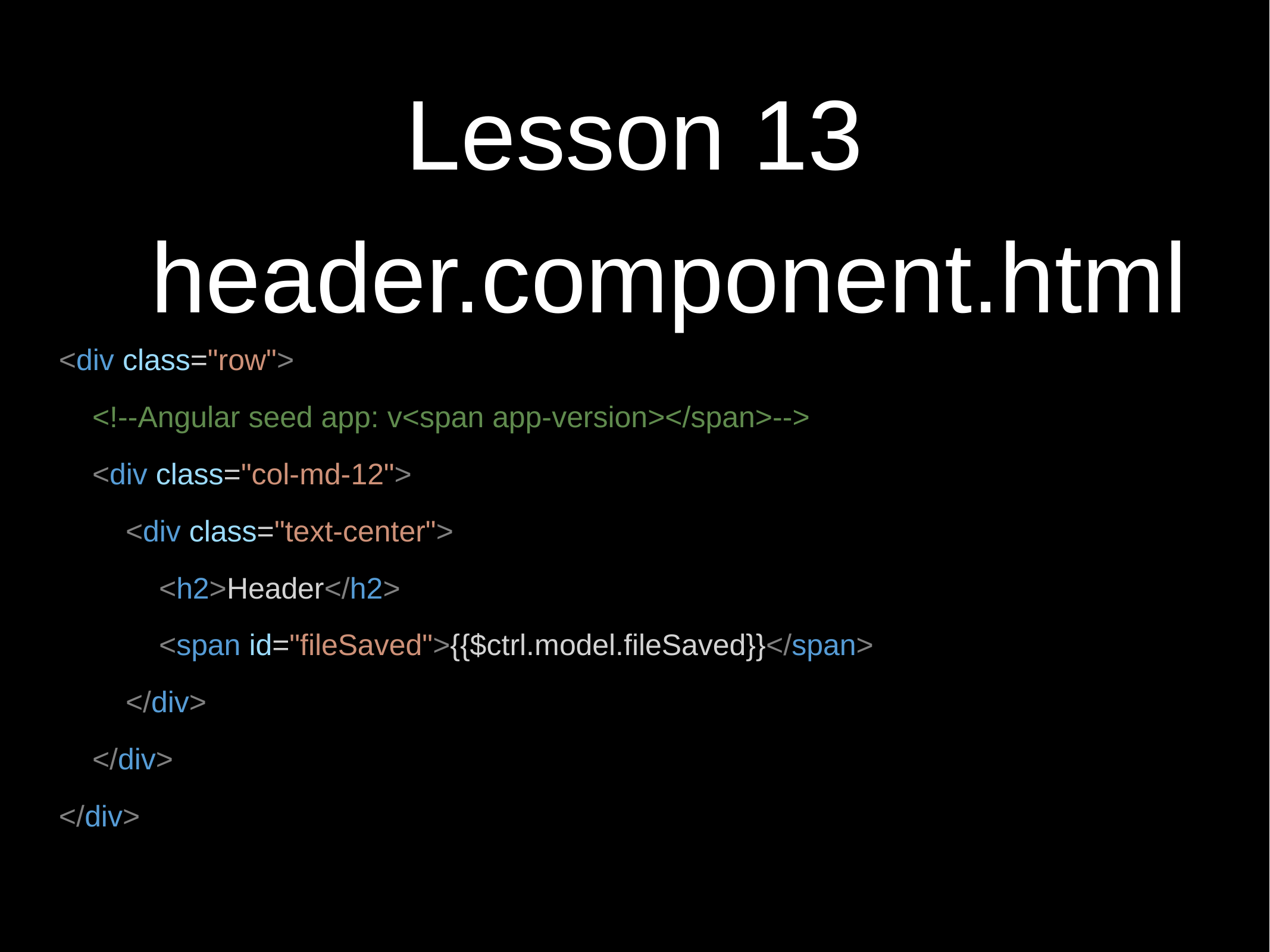

# Lesson 13
header.component.html
<div class="row">
    <!--Angular seed app: v<span app-version></span>-->
    <div class="col-md-12">
        <div class="text-center">
            <h2>Header</h2>
            <span id="fileSaved">{{$ctrl.model.fileSaved}}</span>
        </div>
    </div>
</div>